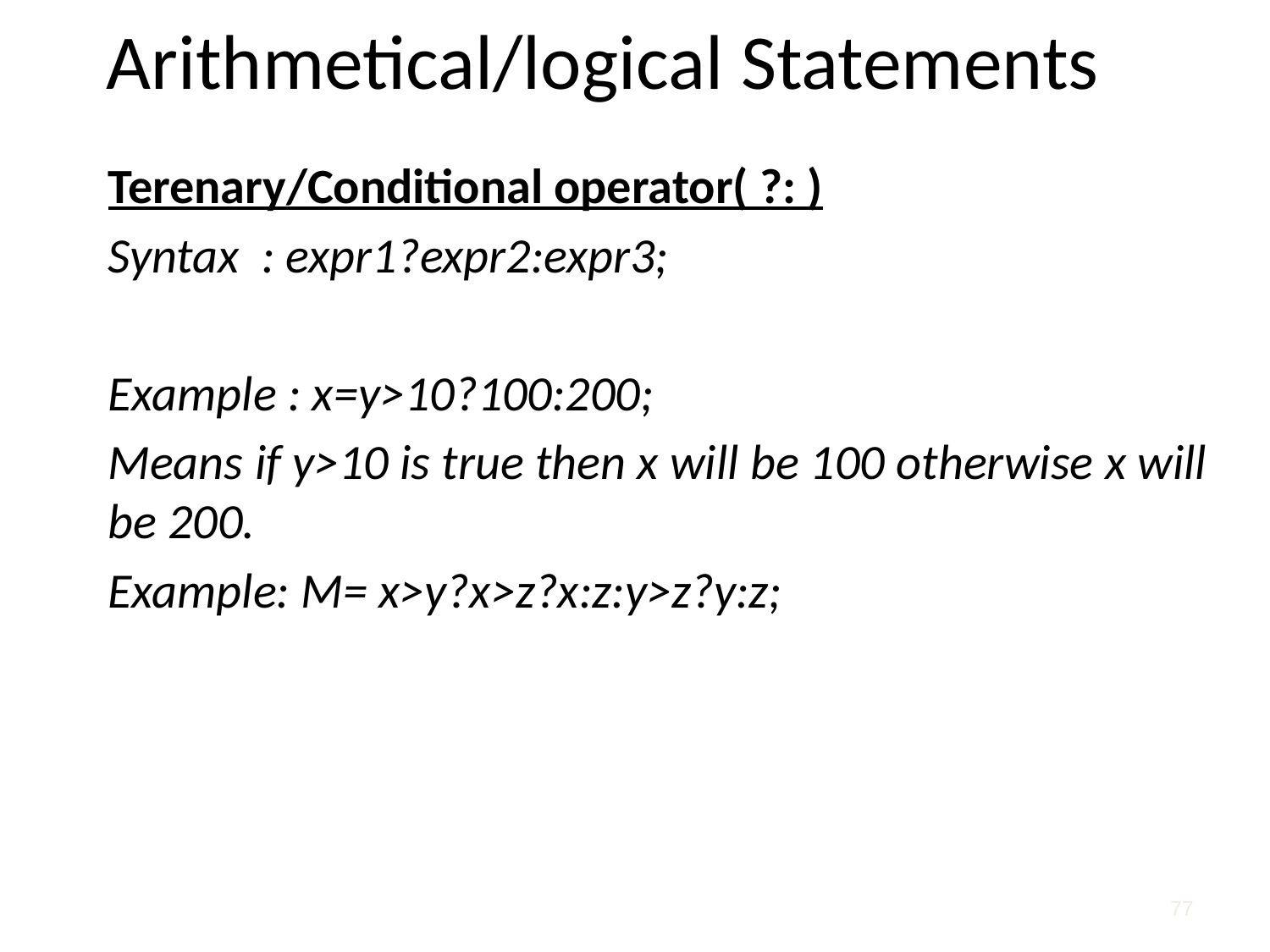

# Arithmetical/logical Statements
Terenary/Conditional operator( ?: )
Syntax  : expr1?expr2:expr3;

Example : x=y>10?100:200;
Means if y>10 is true then x will be 100 otherwise x will be 200.
Example: M= x>y?x>z?x:z:y>z?y:z;

77